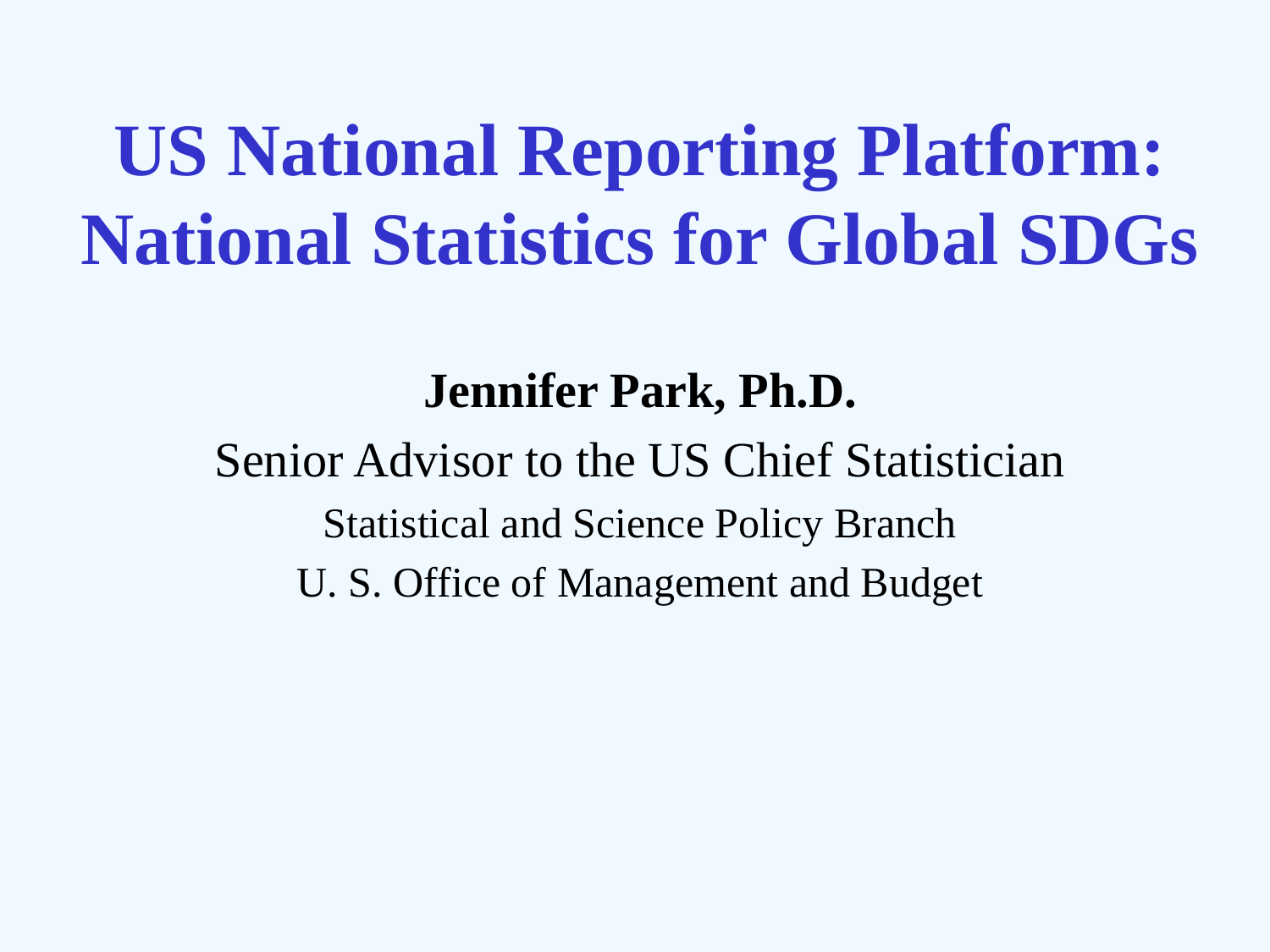

US National Reporting Platform: National Statistics for Global SDGs

Jennifer Park, Ph.D.
Senior Advisor to the US Chief Statistician
Statistical and Science Policy Branch
U. S. Office of Management and Budget